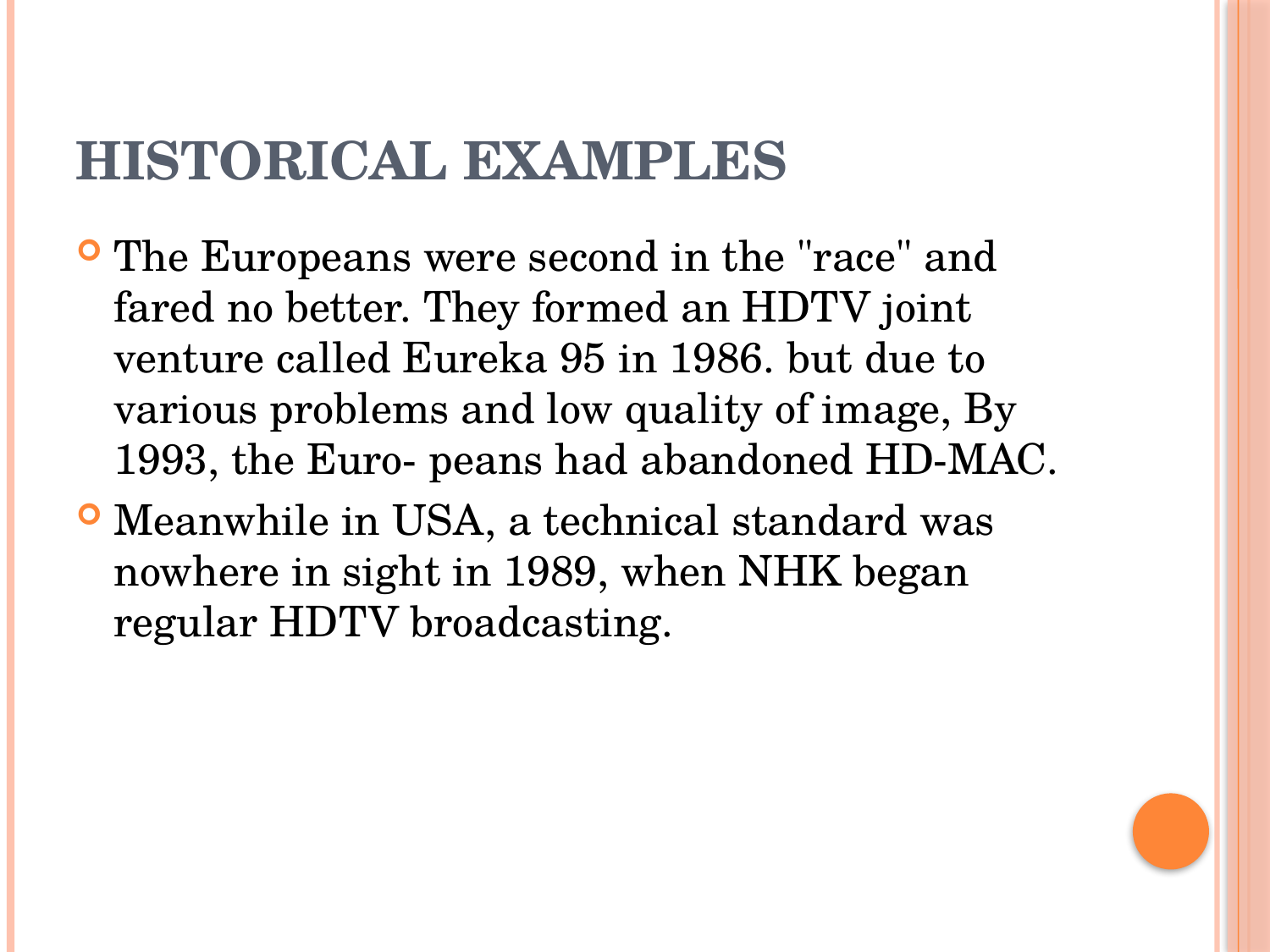

# HISTORICAL EXAMPLES
The Europeans were second in the "race" and fared no better. They formed an HDTV joint venture called Eureka 95 in 1986. but due to various problems and low quality of image, By 1993, the Euro- peans had abandoned HD-MAC.
Meanwhile in USA, a technical standard was nowhere in sight in 1989, when NHK began regular HDTV broadcasting.